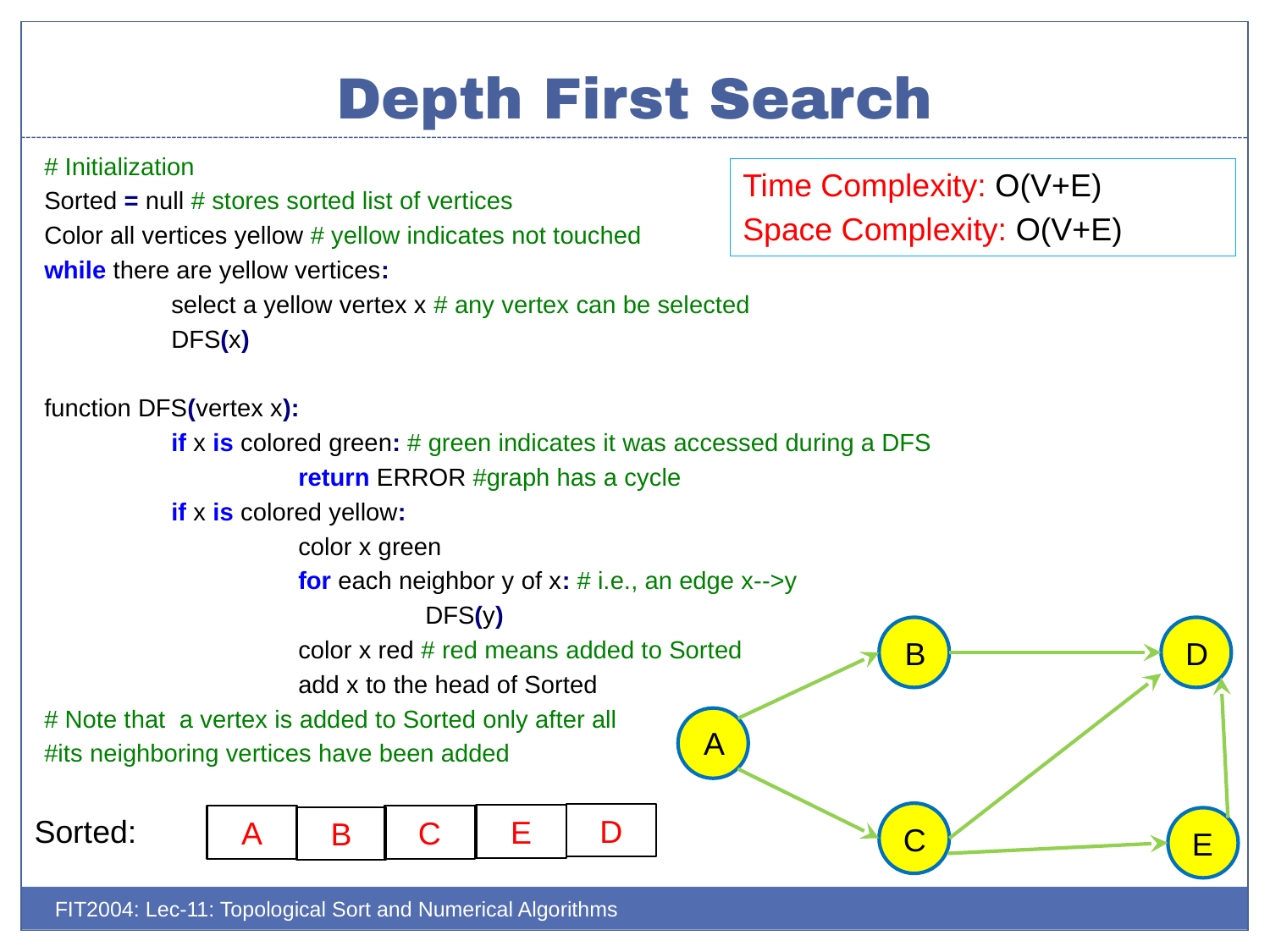

# Depth First Search
# Initialization
Sorted = null # stores sorted list of vertices
Color all vertices yellow # yellow indicates not touched
while there are yellow vertices:
	select a yellow vertex x # any vertex can be selected
	DFS(x)

function DFS(vertex x):
	if x is colored green: # green indicates it was accessed during a DFS
		return ERROR #graph has a cycle
	if x is colored yellow:
		color x green
		for each neighbor y of x: # i.e., an edge x-->y
			DFS(y)
		color x red # red means added to Sorted
		add x to the head of Sorted
# Note that  a vertex is added to Sorted only after all
#its neighboring vertices have been added

Time Complexity: O(V+E)
Space Complexity: O(V+E)

B
D

A

D
E
Sorted:
A
C
B

C
E
FIT2004: Lec-11: Topological Sort and Numerical Algorithms